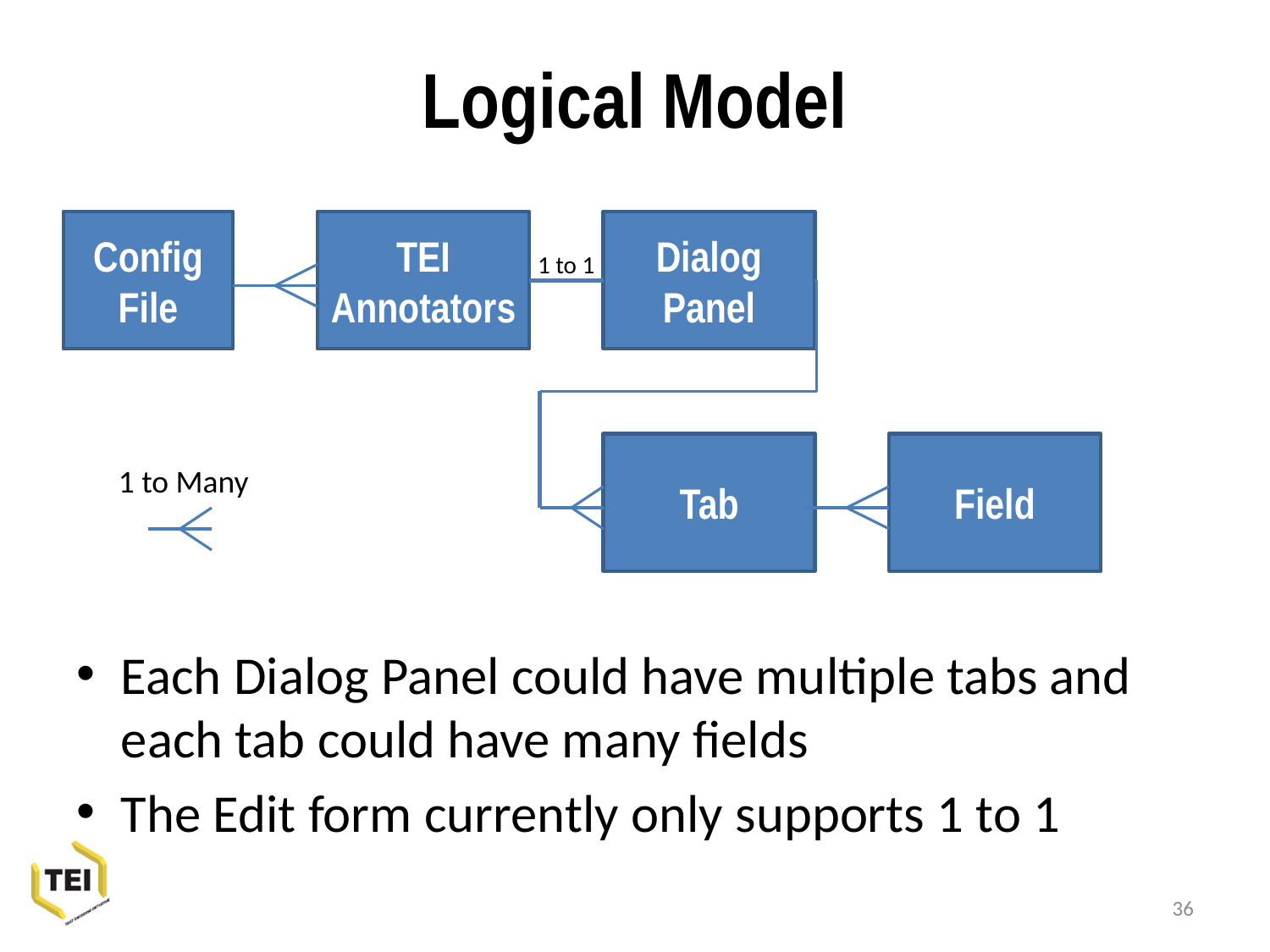

# Logical Model
Config
File
TEI
Annotators
Dialog
Panel
1 to 1
Tab
Field
1 to Many
Each Dialog Panel could have multiple tabs and each tab could have many fields
The Edit form currently only supports 1 to 1
36